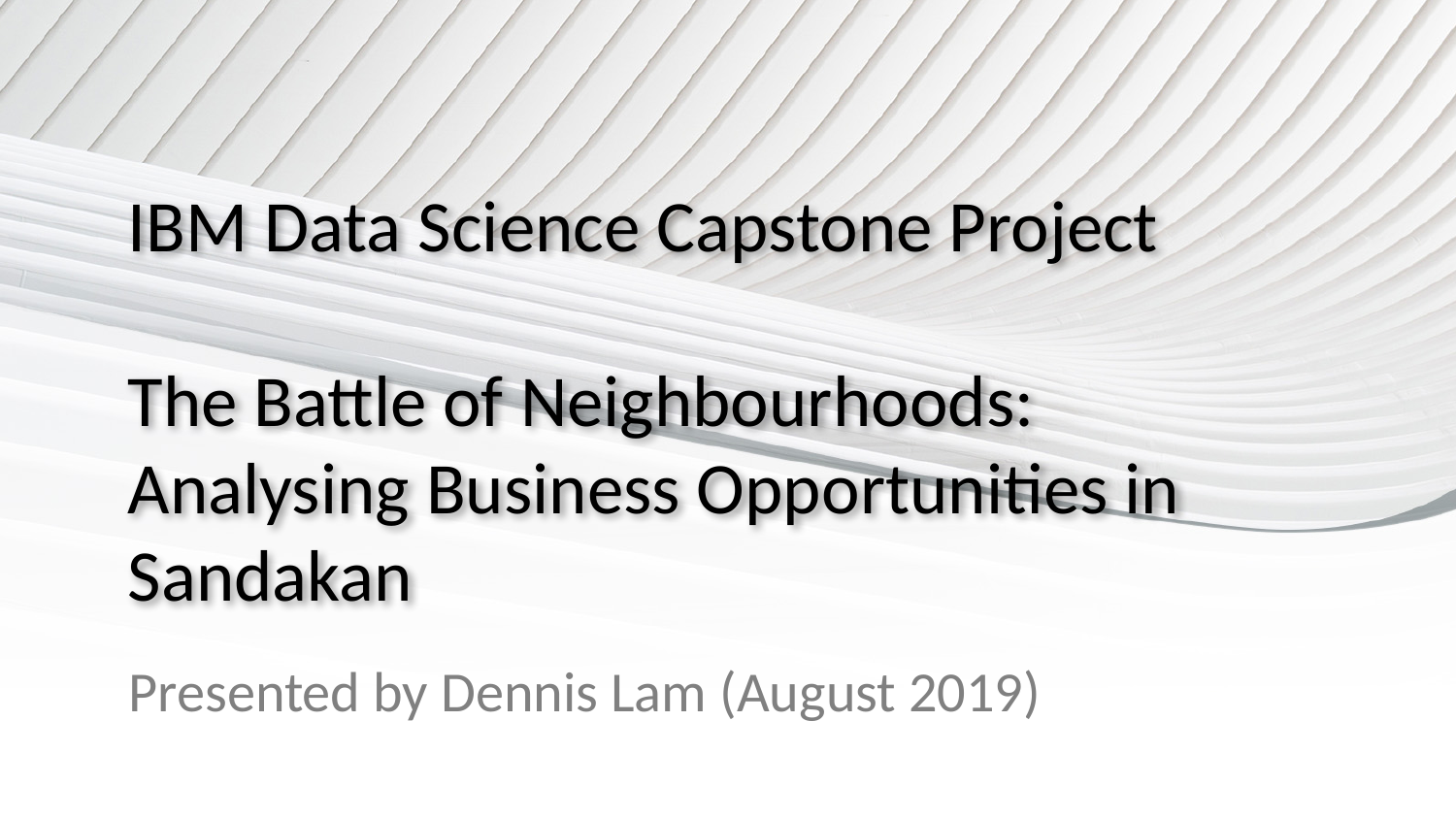

# IBM Data Science Capstone Project The Battle of Neighbourhoods: Analysing Business Opportunities in Sandakan
Presented by Dennis Lam (August 2019)